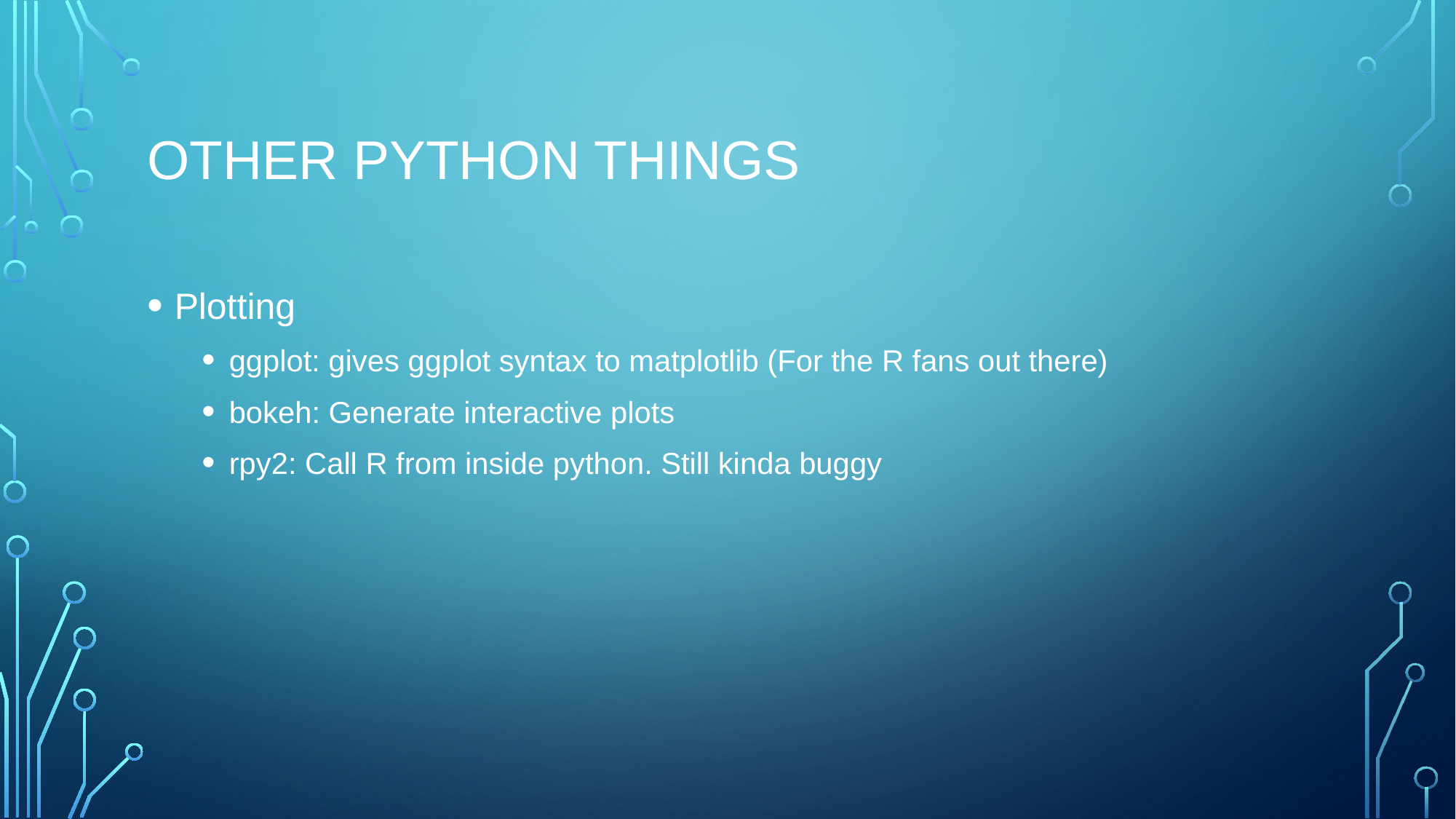

# Other Python things
Plotting
ggplot: gives ggplot syntax to matplotlib (For the R fans out there)
bokeh: Generate interactive plots
rpy2: Call R from inside python. Still kinda buggy